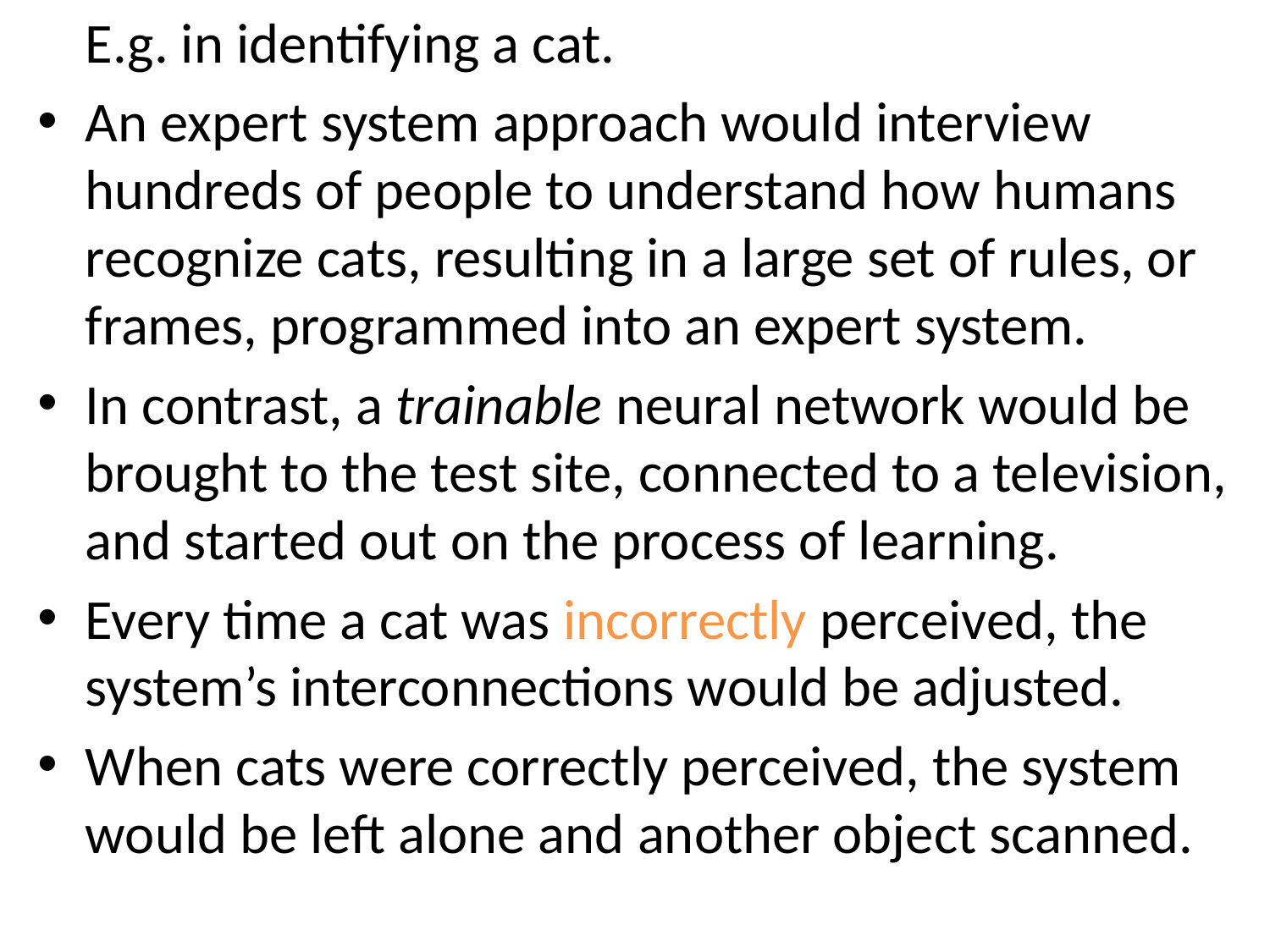

E.g. in identifying a cat.
An expert system approach would interview hundreds of people to understand how humans recognize cats, resulting in a large set of rules, or frames, programmed into an expert system.
In contrast, a trainable neural network would be brought to the test site, connected to a television, and started out on the process of learning.
Every time a cat was incorrectly perceived, the system’s interconnections would be adjusted.
When cats were correctly perceived, the system would be left alone and another object scanned.